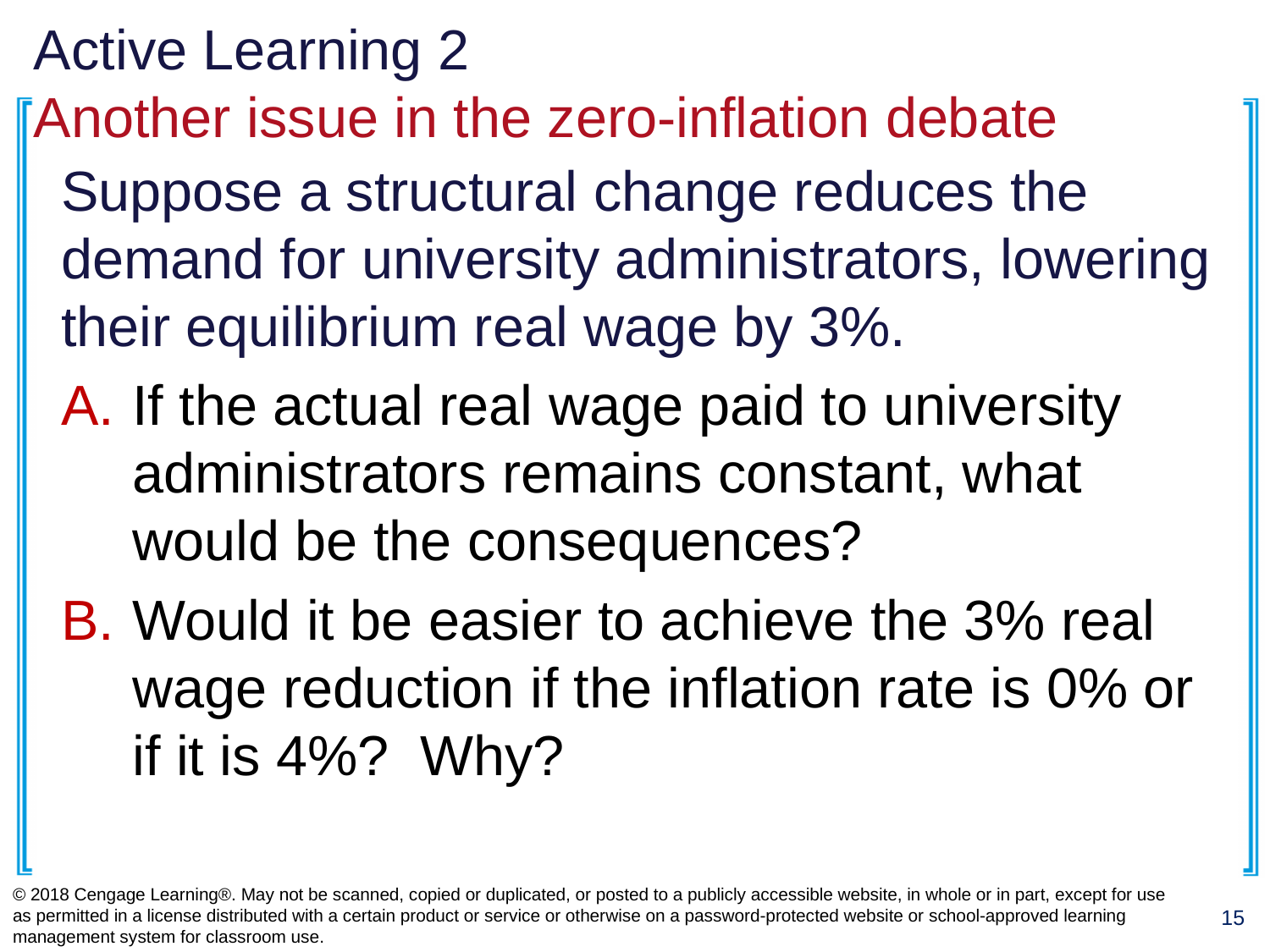

# Active Learning 2 Another issue in the zero-inflation debate
Suppose a structural change reduces the demand for university administrators, lowering their equilibrium real wage by 3%.
If the actual real wage paid to university administrators remains constant, what would be the consequences?
Would it be easier to achieve the 3% real wage reduction if the inflation rate is 0% or if it is 4%?  Why?
© 2018 Cengage Learning®. May not be scanned, copied or duplicated, or posted to a publicly accessible website, in whole or in part, except for use as permitted in a license distributed with a certain product or service or otherwise on a password-protected website or school-approved learning management system for classroom use.
15